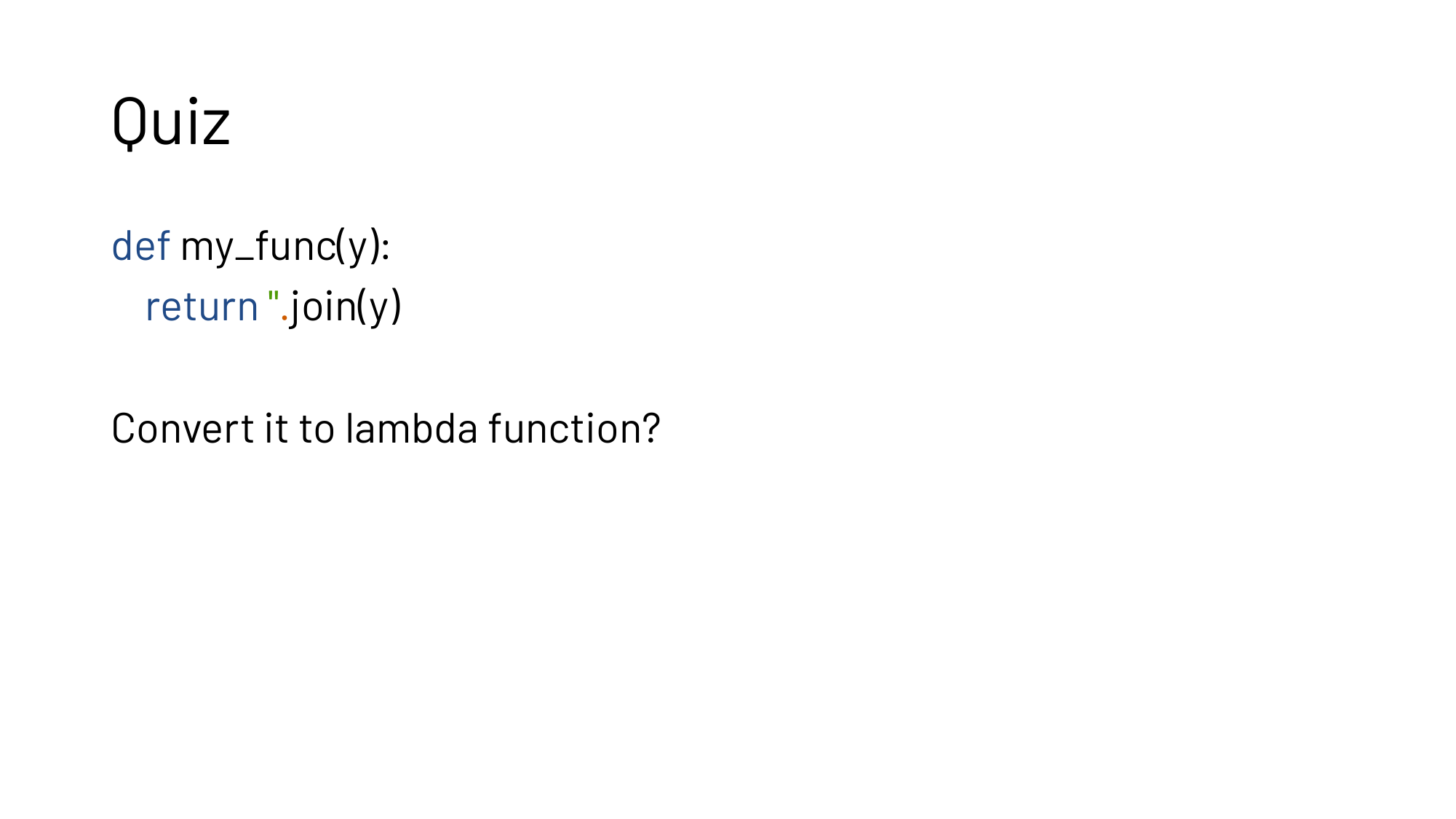

# Quiz
def my_func(y):
    return ''.join(y)

Convert it to lambda function?